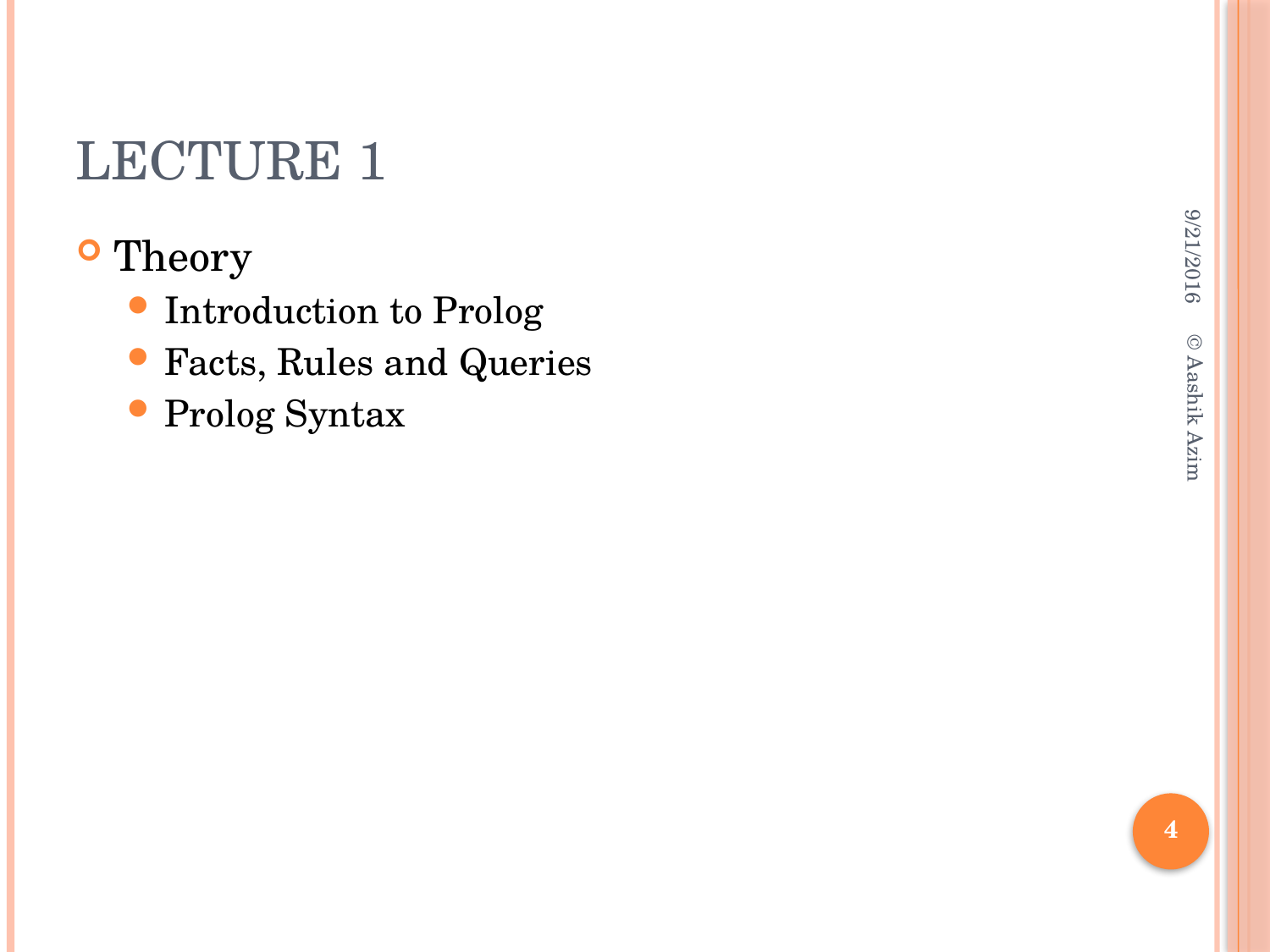

# Lecture 1
9/21/2016
Theory
Introduction to Prolog
Facts, Rules and Queries
Prolog Syntax

© Aashik Azim
4